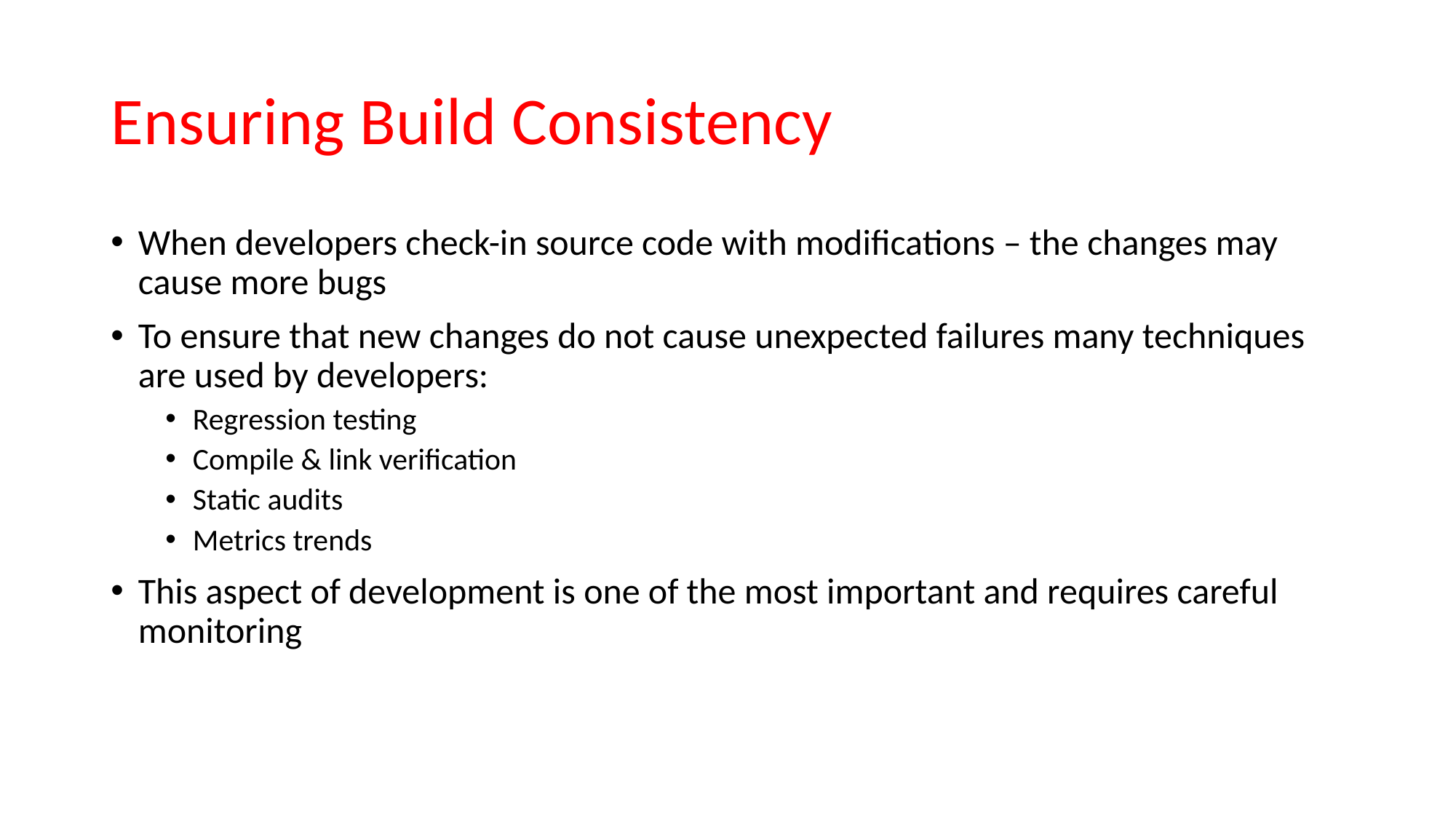

# Ensuring Build Consistency
When developers check-in source code with modifications – the changes may cause more bugs
To ensure that new changes do not cause unexpected failures many techniques are used by developers:
Regression testing
Compile & link verification
Static audits
Metrics trends
This aspect of development is one of the most important and requires careful monitoring